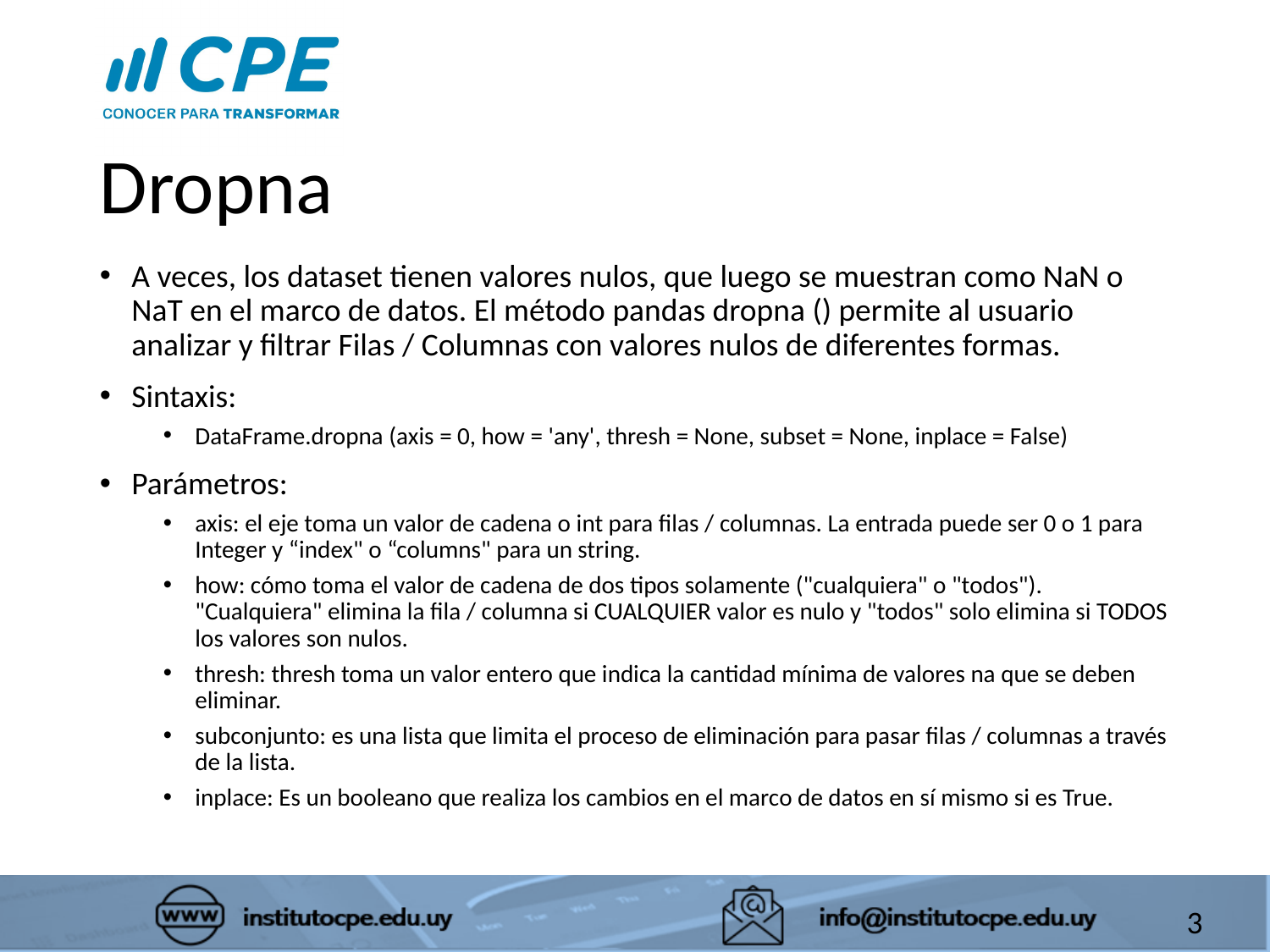

# Dropna
A veces, los dataset tienen valores nulos, que luego se muestran como NaN o NaT en el marco de datos. El método pandas dropna () permite al usuario analizar y filtrar Filas / Columnas con valores nulos de diferentes formas.
Sintaxis:
DataFrame.dropna (axis = 0, how = 'any', thresh = None, subset = None, inplace = False)
Parámetros:
axis: el eje toma un valor de cadena o int para filas / columnas. La entrada puede ser 0 o 1 para Integer y “index" o “columns" para un string.
how: cómo toma el valor de cadena de dos tipos solamente ("cualquiera" o "todos"). "Cualquiera" elimina la fila / columna si CUALQUIER valor es nulo y "todos" solo elimina si TODOS los valores son nulos.
thresh: thresh toma un valor entero que indica la cantidad mínima de valores na que se deben eliminar.
subconjunto: es una lista que limita el proceso de eliminación para pasar filas / columnas a través de la lista.
inplace: Es un booleano que realiza los cambios en el marco de datos en sí mismo si es True.
3